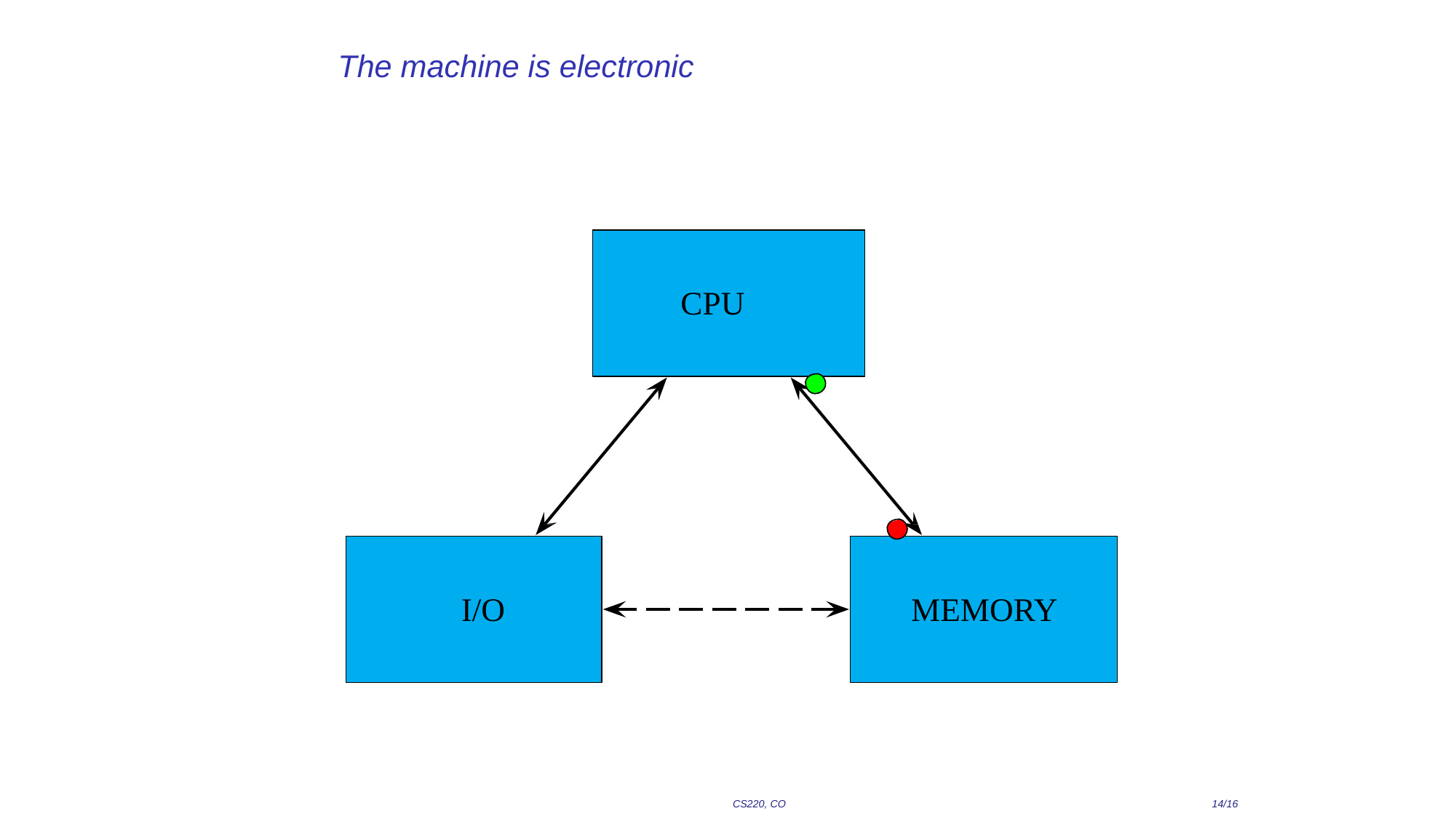

# The machine is electronic

CPU

I/O
MEMORY

CS220, CO
14/16